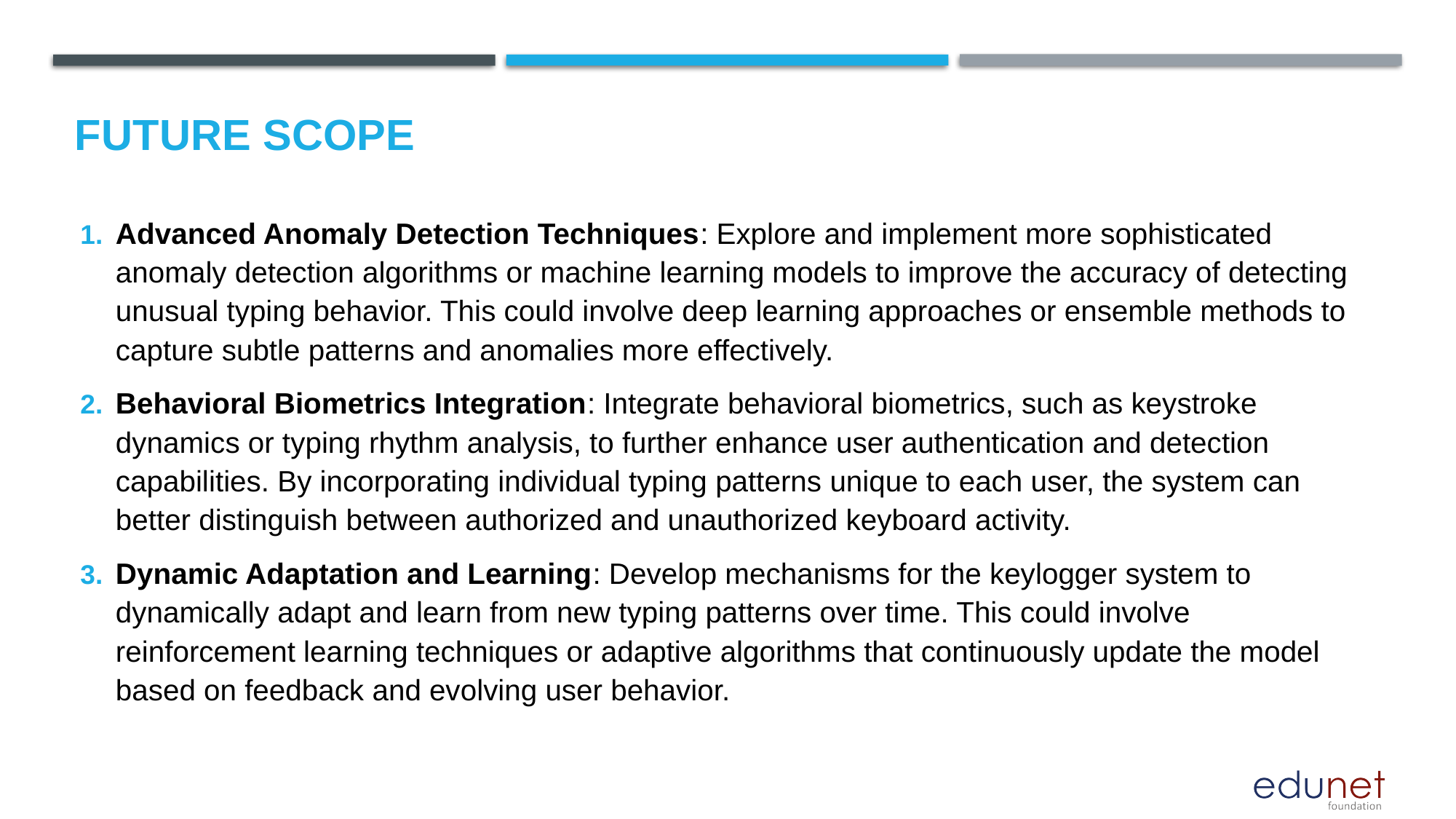

Future scope

Advanced Anomaly Detection Techniques: Explore and implement more sophisticated anomaly detection algorithms or machine learning models to improve the accuracy of detecting unusual typing behavior. This could involve deep learning approaches or ensemble methods to capture subtle patterns and anomalies more effectively.
Behavioral Biometrics Integration: Integrate behavioral biometrics, such as keystroke dynamics or typing rhythm analysis, to further enhance user authentication and detection capabilities. By incorporating individual typing patterns unique to each user, the system can better distinguish between authorized and unauthorized keyboard activity.
Dynamic Adaptation and Learning: Develop mechanisms for the keylogger system to dynamically adapt and learn from new typing patterns over time. This could involve reinforcement learning techniques or adaptive algorithms that continuously update the model based on feedback and evolving user behavior.